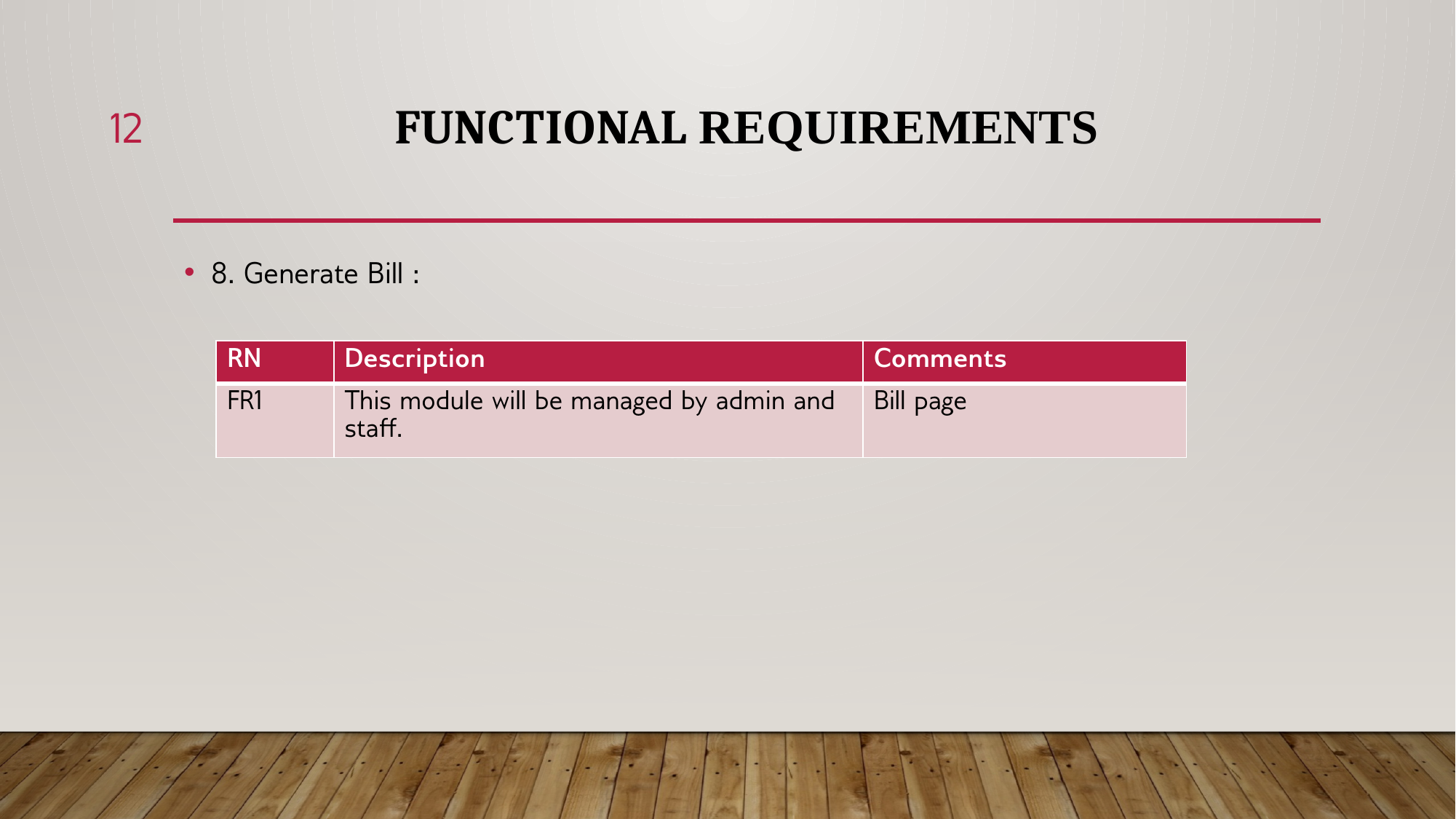

12
# Functional Requirements
8. Generate Bill :

| RN | Description | Comments |
| --- | --- | --- |
| FR1 | This module will be managed by admin and staff. | Bill page |